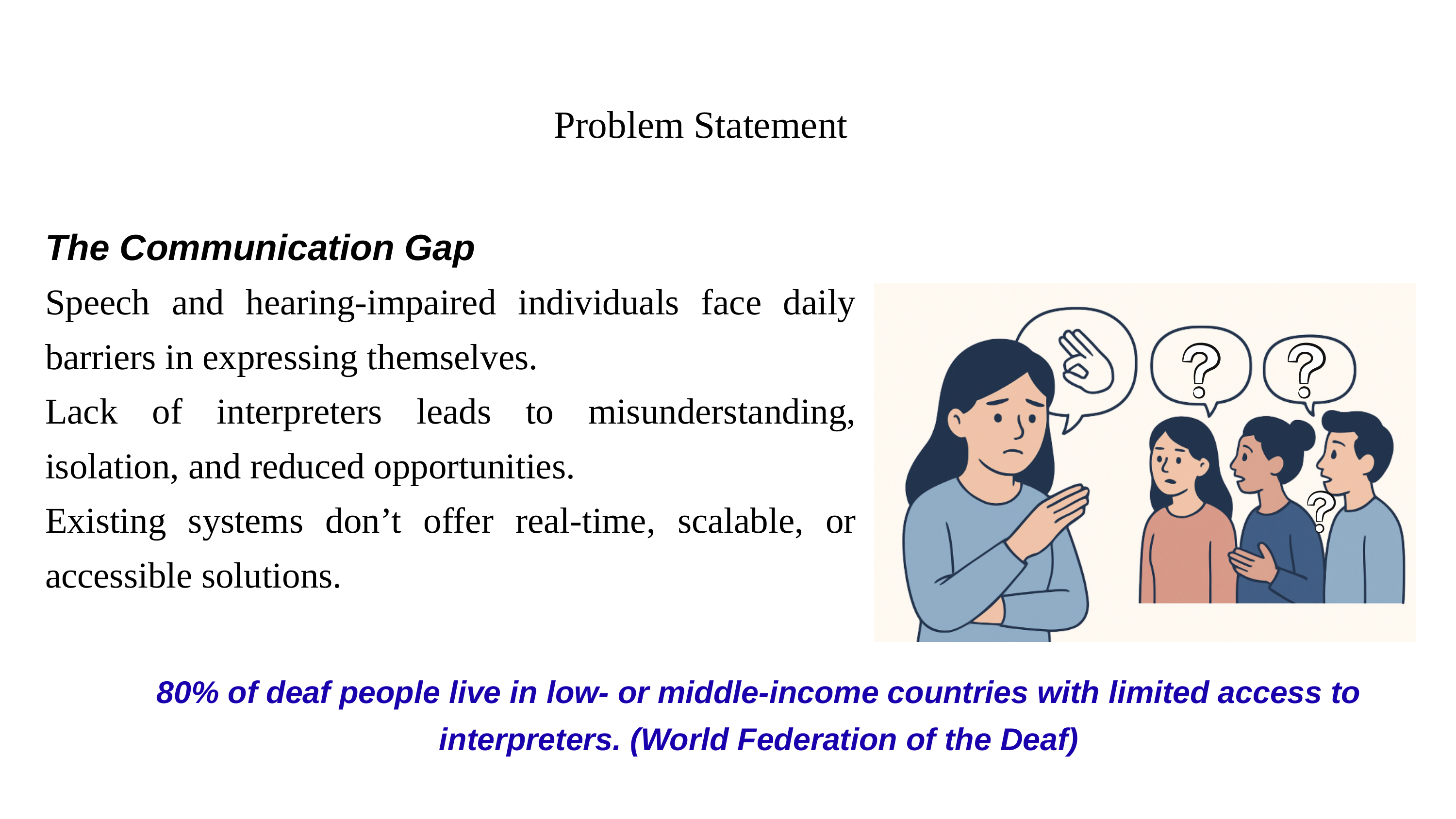

Problem Statement
The Communication Gap
Speech and hearing-impaired individuals face daily barriers in expressing themselves.
Lack of interpreters leads to misunderstanding, isolation, and reduced opportunities.
Existing systems don’t offer real-time, scalable, or accessible solutions.

80% of deaf people live in low- or middle-income countries with limited access to interpreters. (World Federation of the Deaf)